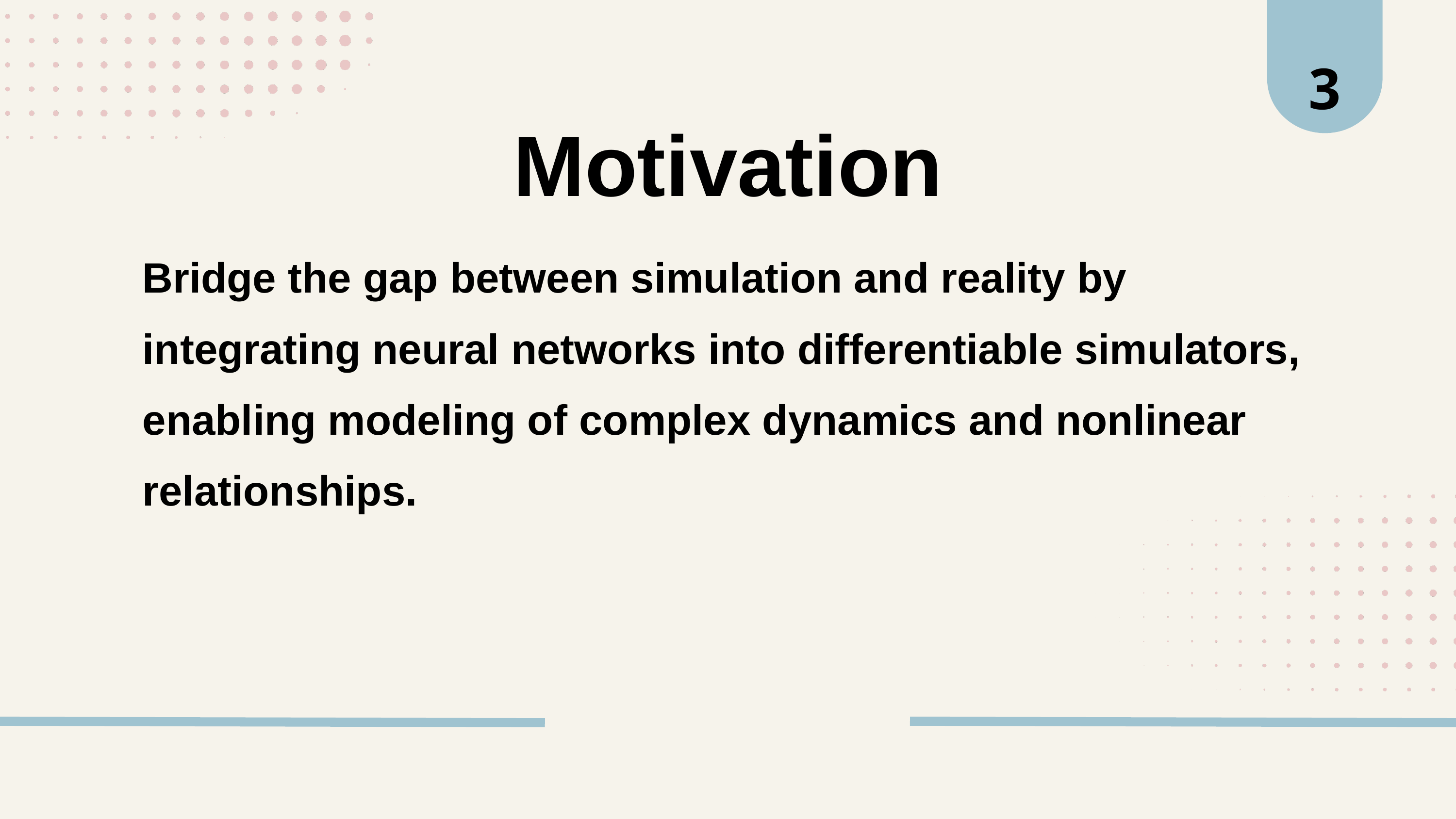

3
Motivation

Bridge the gap between simulation and reality by integrating neural networks into differentiable simulators, enabling modeling of complex dynamics and nonlinear relationships.